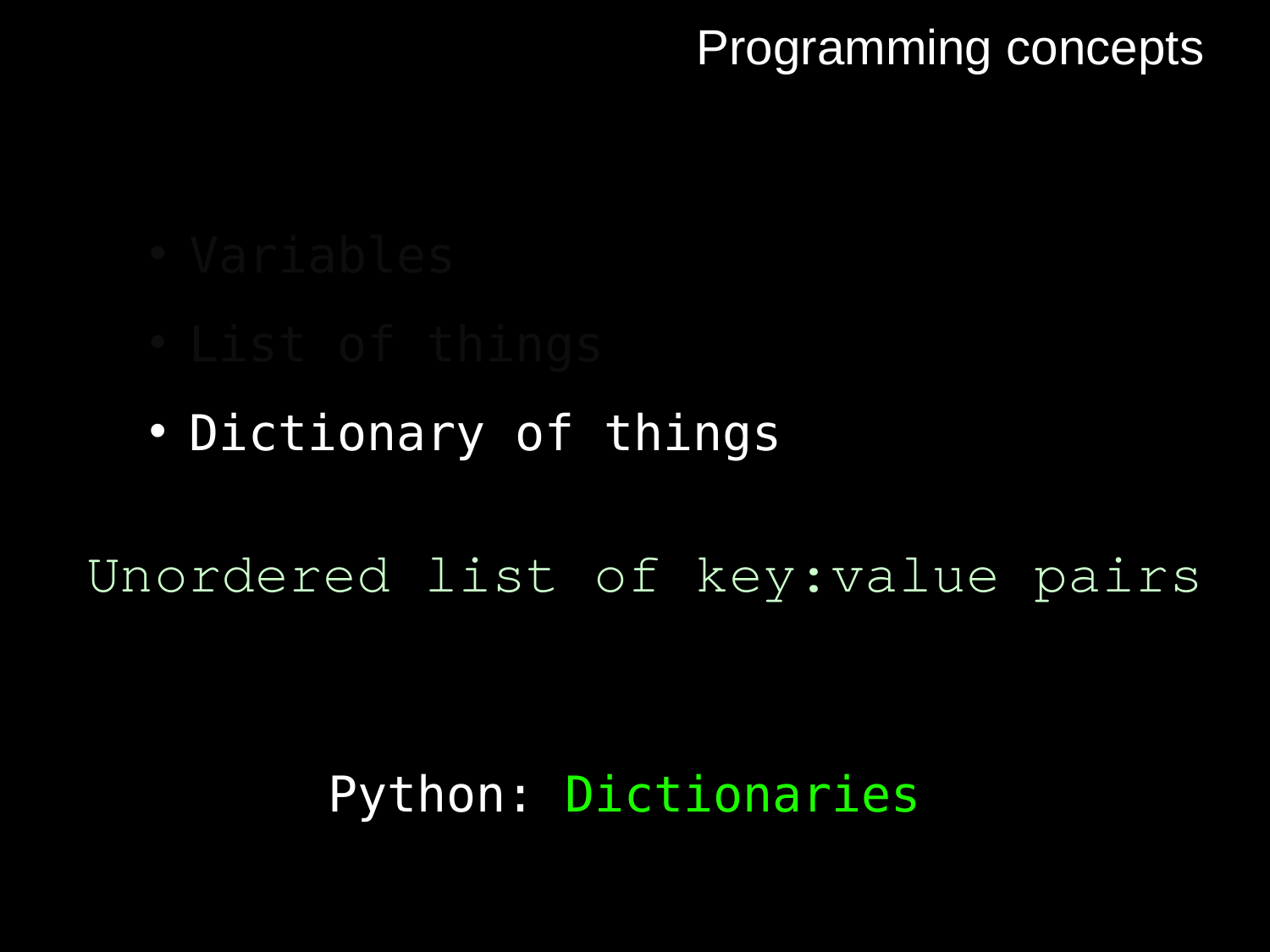

Programming concepts
Variables
List of things
Dictionary of things
Unordered list of key:value pairs
Python: Dictionaries